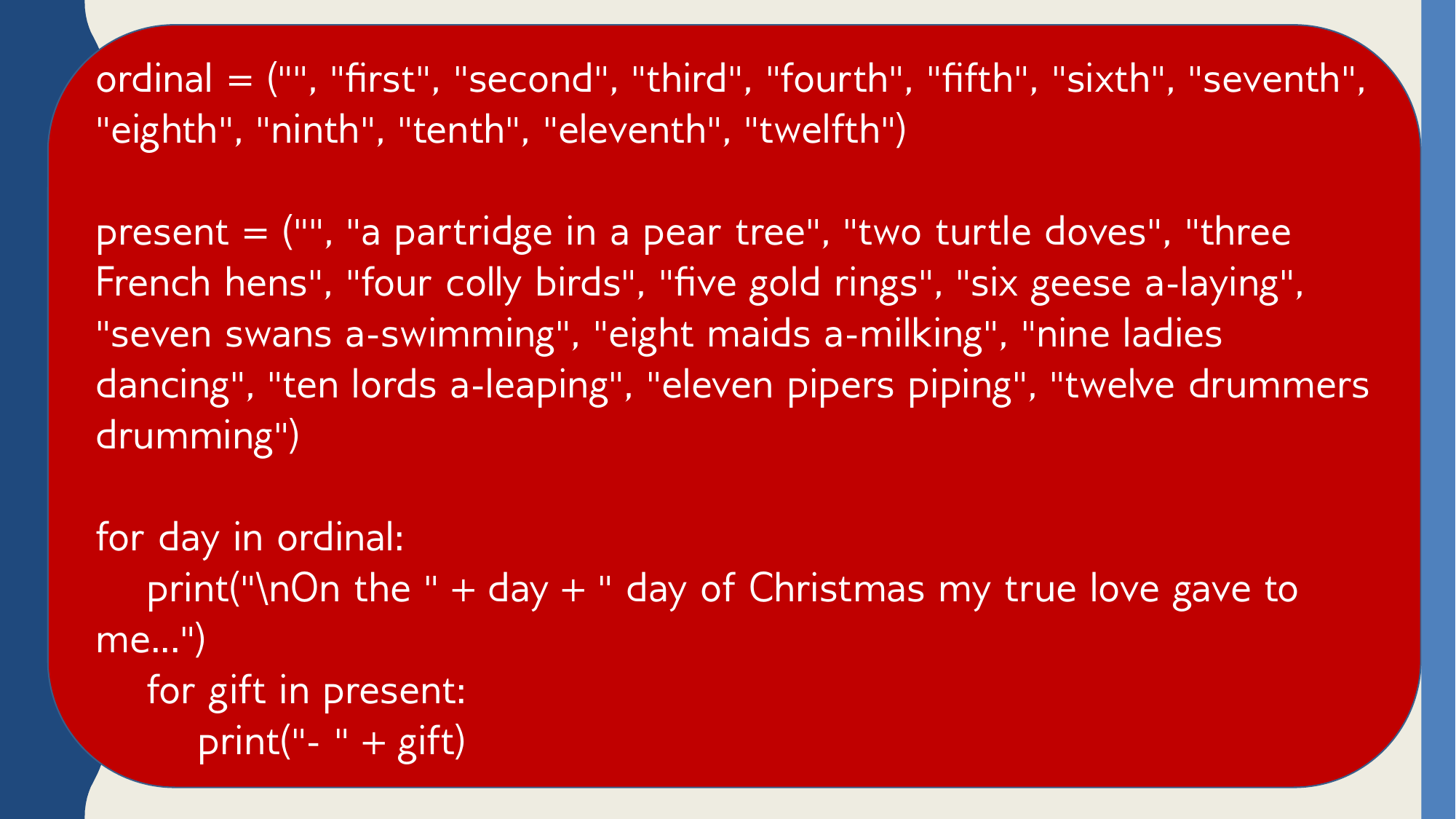

ordinal = ("", "first", "second", "third", "fourth", "fifth", "sixth", "seventh", "eighth", "ninth", "tenth", "eleventh", "twelfth")

present = ("", "a partridge in a pear tree", "two turtle doves", "three French hens", "four colly birds", "five gold rings", "six geese a-laying", "seven swans a-swimming", "eight maids a-milking", "nine ladies dancing", "ten lords a-leaping", "eleven pipers piping", "twelve drummers drumming")

for day in ordinal:
    print("\nOn the " + day + " day of Christmas my true love gave to me...")
    for gift in present:
        print("- " + gift)
# Nesting
Loops can be NESTED

This means a loop can run inside a loop.